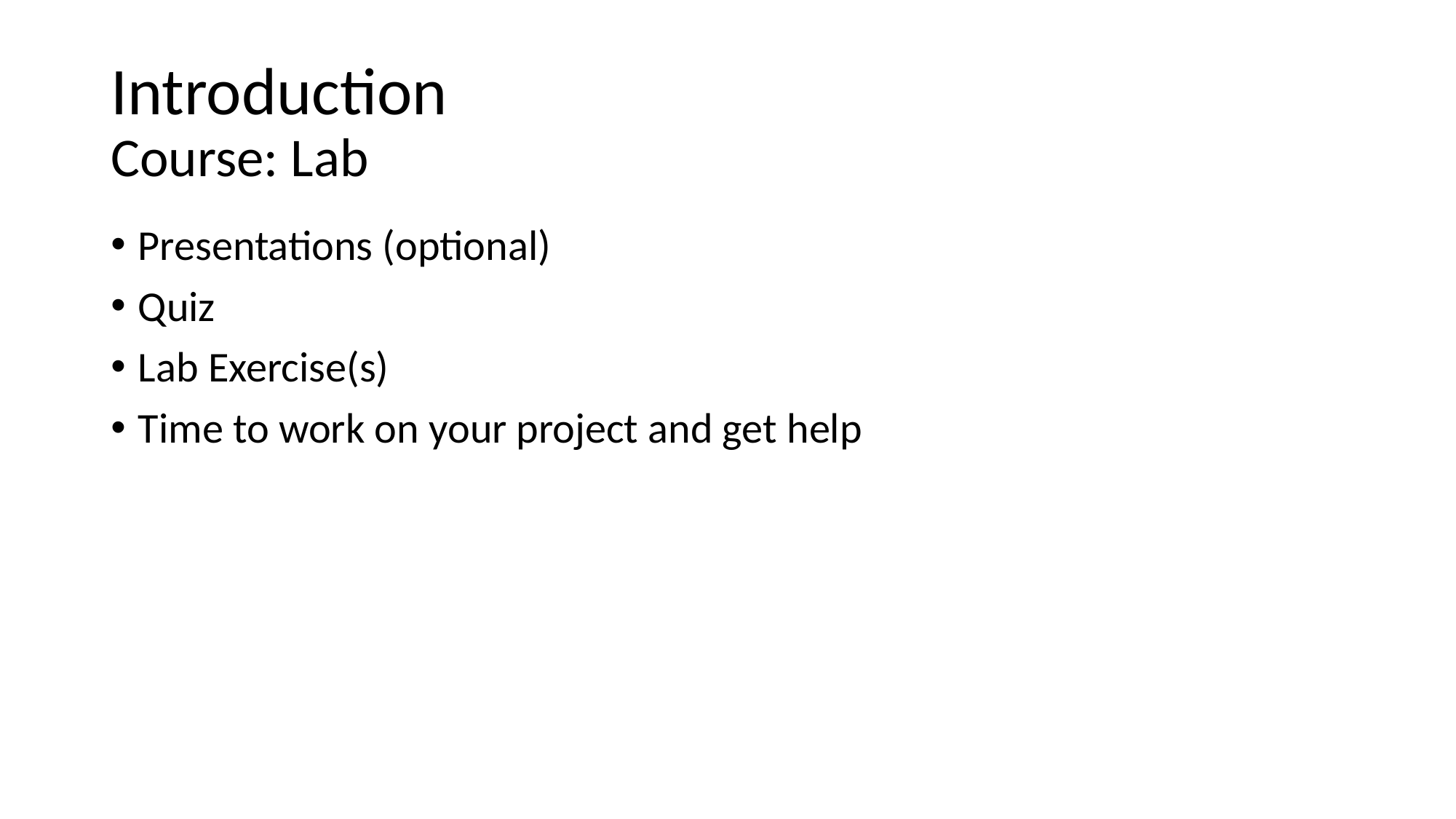

# Introduction Course: Lab
Presentations (optional)
Quiz
Lab Exercise(s)
Time to work on your project and get help